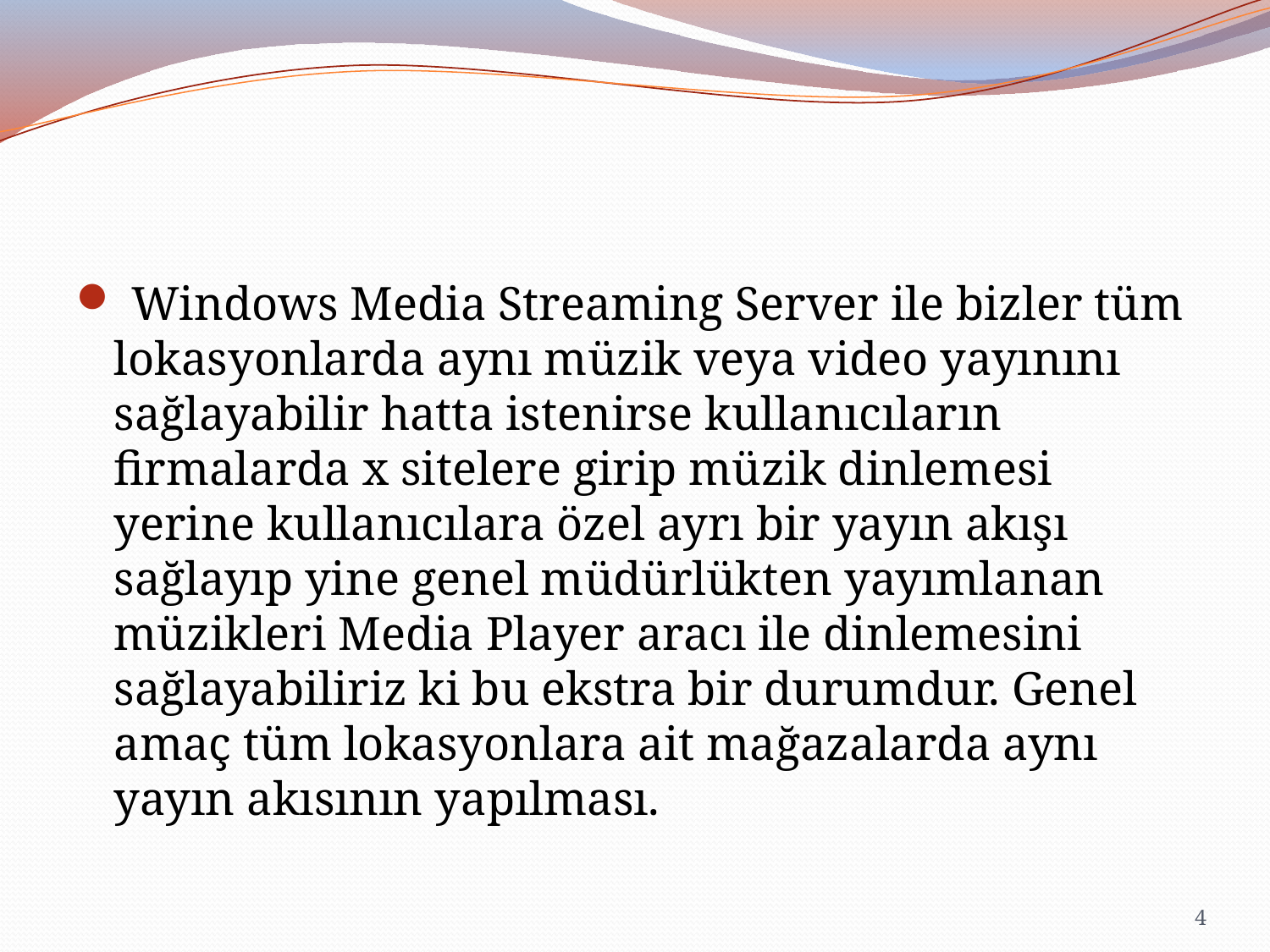

Windows Media Streaming Server ile bizler tüm lokasyonlarda aynı müzik veya video yayınını sağlayabilir hatta istenirse kullanıcıların firmalarda x sitelere girip müzik dinlemesi yerine kullanıcılara özel ayrı bir yayın akışı sağlayıp yine genel müdürlükten yayımlanan müzikleri Media Player aracı ile dinlemesini sağlayabiliriz ki bu ekstra bir durumdur. Genel amaç tüm lokasyonlara ait mağazalarda aynı yayın akısının yapılması.
4